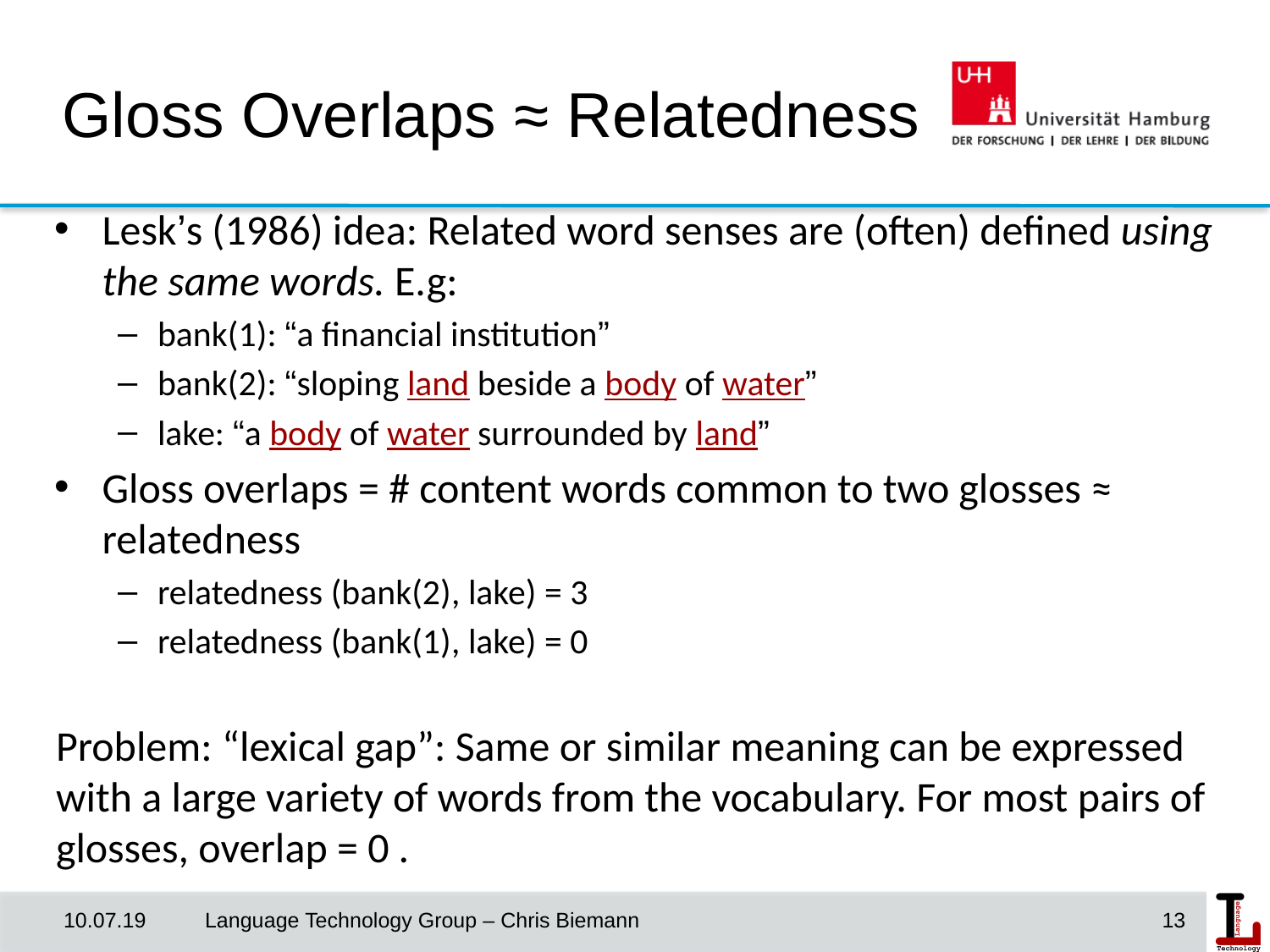

# Gloss Overlaps ≈ Relatedness
Lesk’s (1986) idea: Related word senses are (often) defined using the same words. E.g:
bank(1): “a financial institution”
bank(2): “sloping land beside a body of water”
lake: “a body of water surrounded by land”
Gloss overlaps = # content words common to two glosses ≈ relatedness
relatedness (bank(2), lake) = 3
relatedness (bank(1), lake) = 0

Problem: “lexical gap”: Same or similar meaning can be expressed with a large variety of words from the vocabulary. For most pairs of glosses, overlap = 0 .
13
10.07.19
 Language Technology Group – Chris Biemann